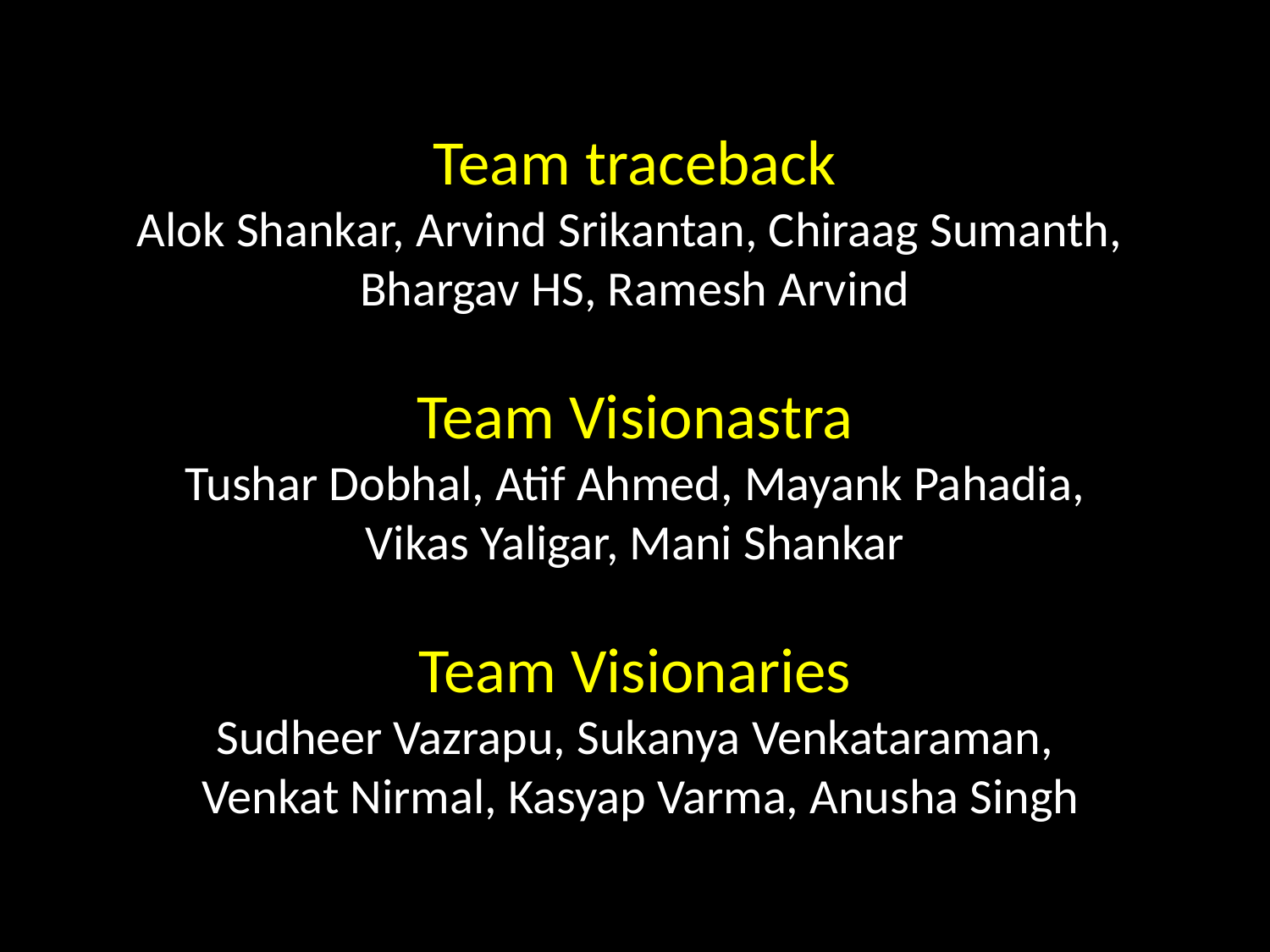

Team traceback
Alok Shankar, Arvind Srikantan, Chiraag Sumanth,
Bhargav HS, Ramesh Arvind

Team Visionastra
Tushar Dobhal, Atif Ahmed, Mayank Pahadia,
Vikas Yaligar, Mani Shankar

Team Visionaries
Sudheer Vazrapu, Sukanya Venkataraman,
 Venkat Nirmal, Kasyap Varma, Anusha Singh